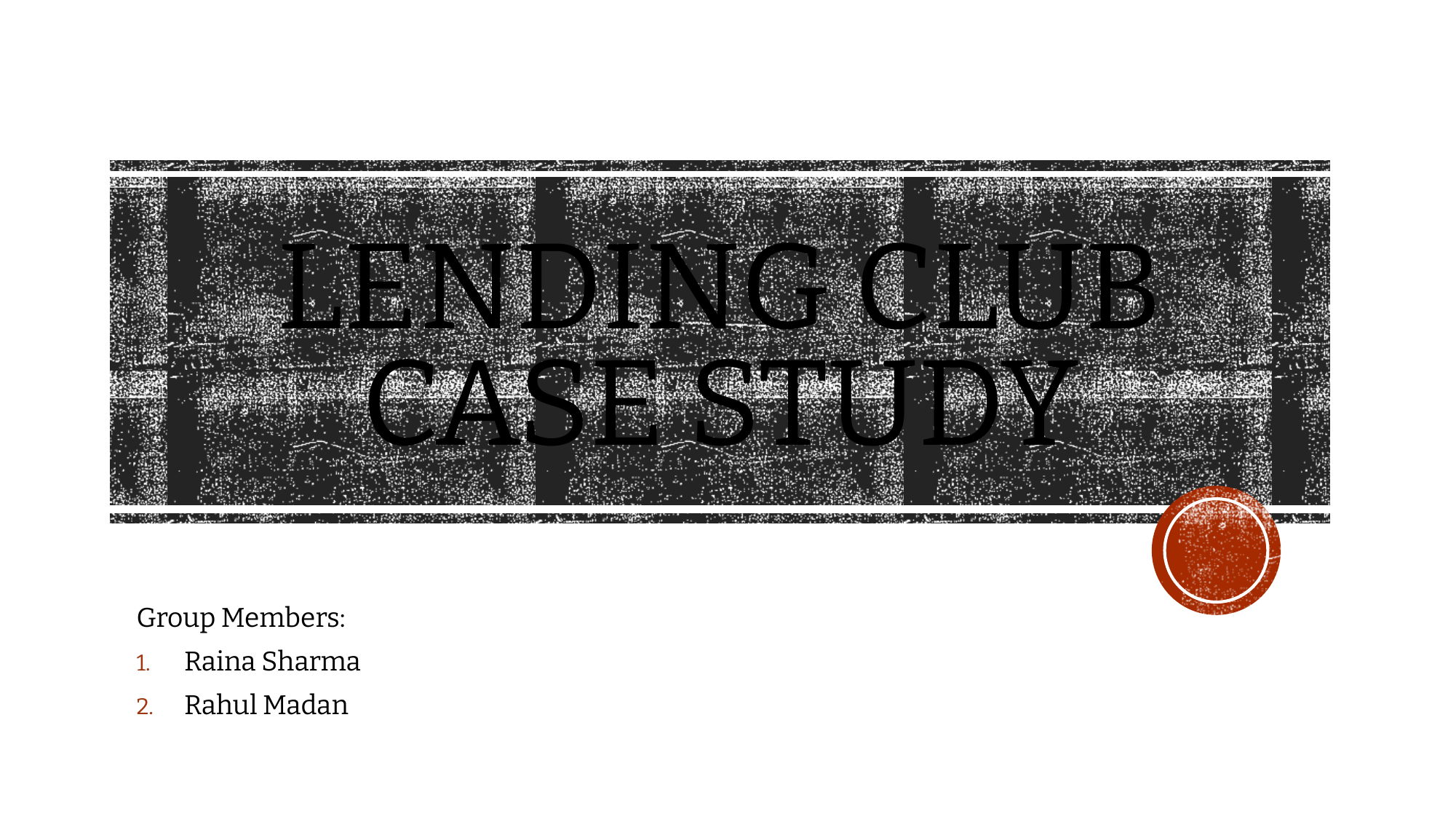

# Lending Club Case Study
Group Members:
Raina Sharma
Rahul Madan